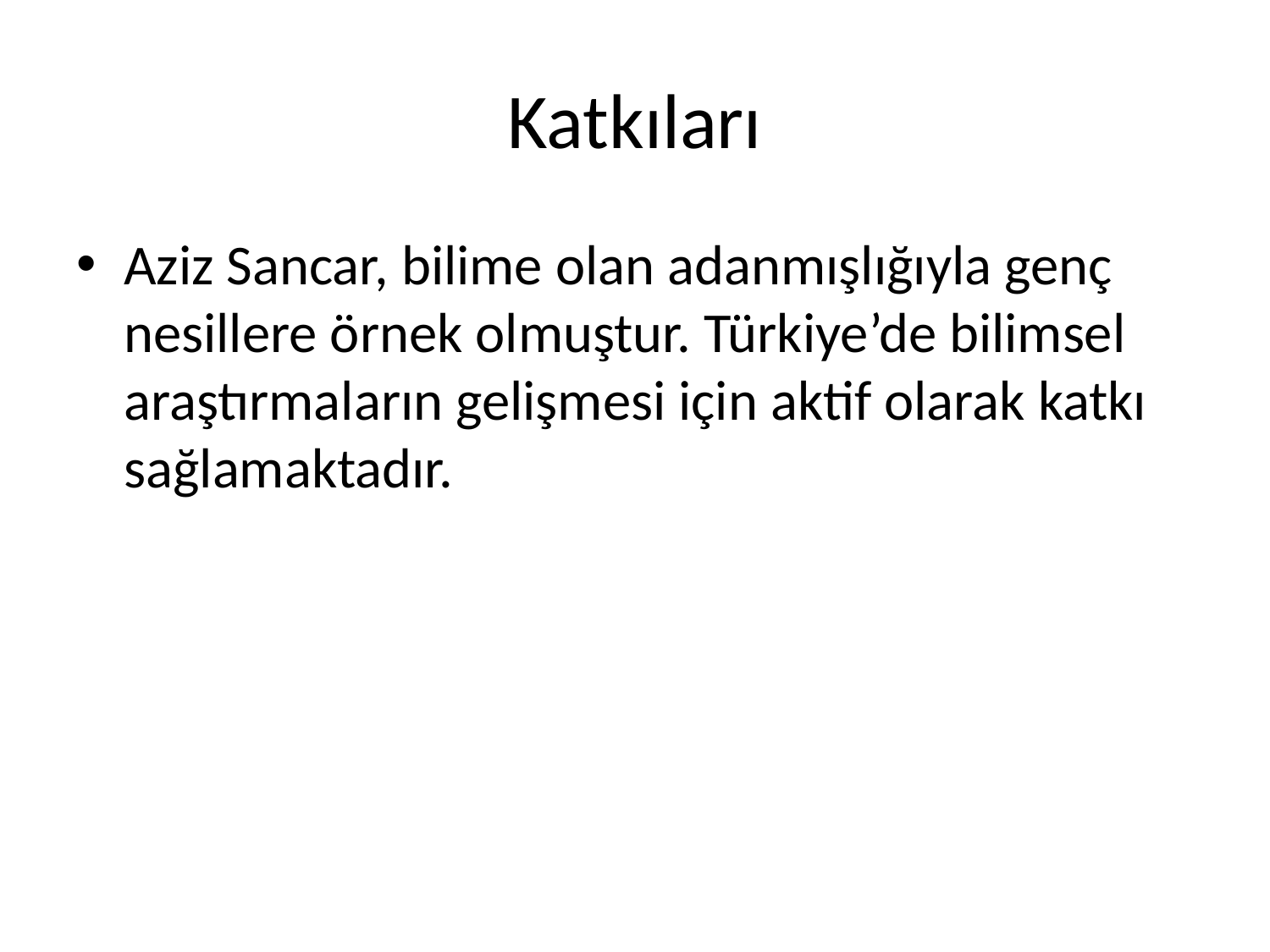

# Katkıları
Aziz Sancar, bilime olan adanmışlığıyla genç nesillere örnek olmuştur. Türkiye’de bilimsel araştırmaların gelişmesi için aktif olarak katkı sağlamaktadır.